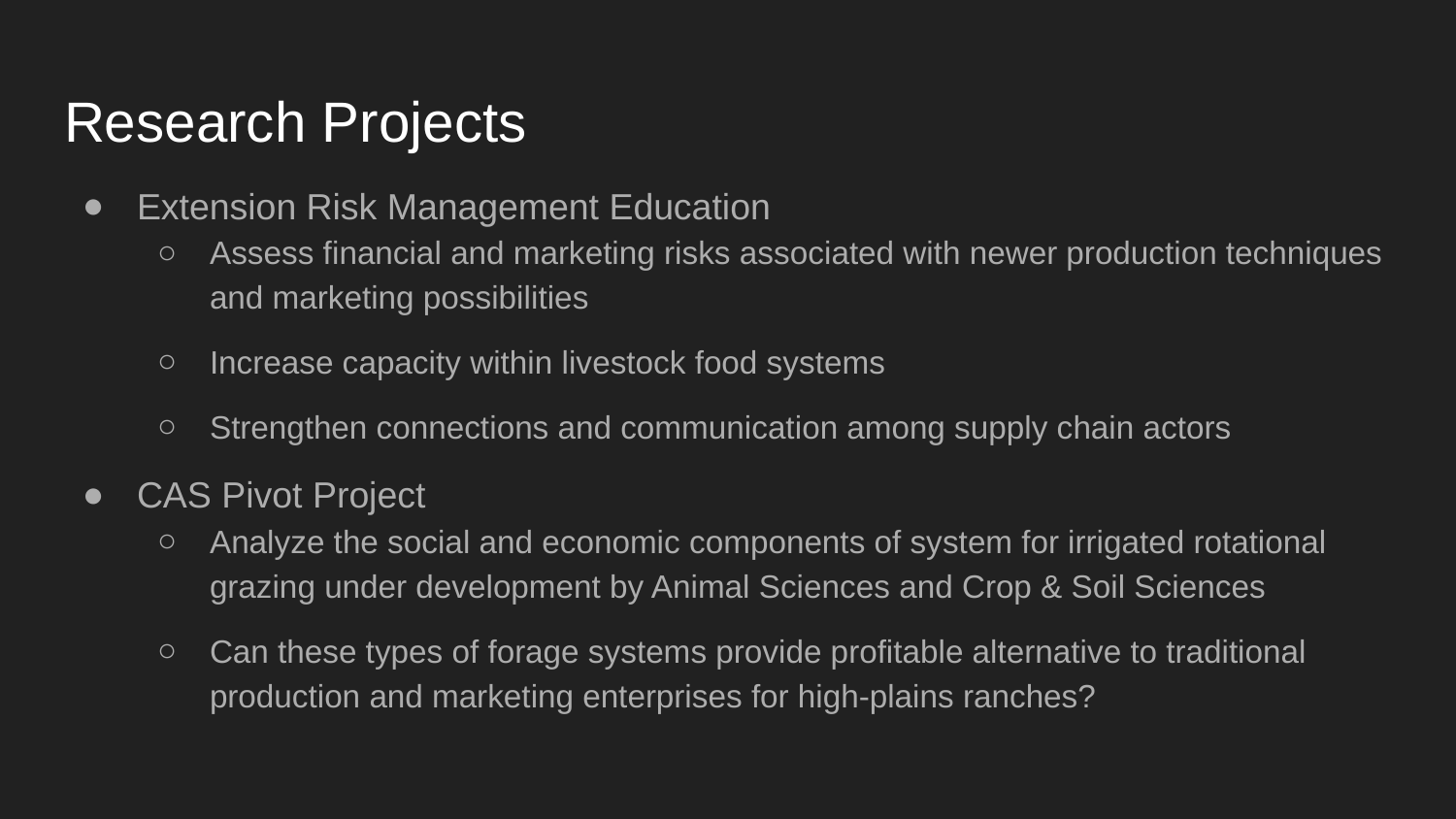

Research Projects
Extension Risk Management Education
Assess financial and marketing risks associated with newer production techniques and marketing possibilities
Increase capacity within livestock food systems
Strengthen connections and communication among supply chain actors
CAS Pivot Project
Analyze the social and economic components of system for irrigated rotational grazing under development by Animal Sciences and Crop & Soil Sciences
Can these types of forage systems provide profitable alternative to traditional production and marketing enterprises for high-plains ranches?